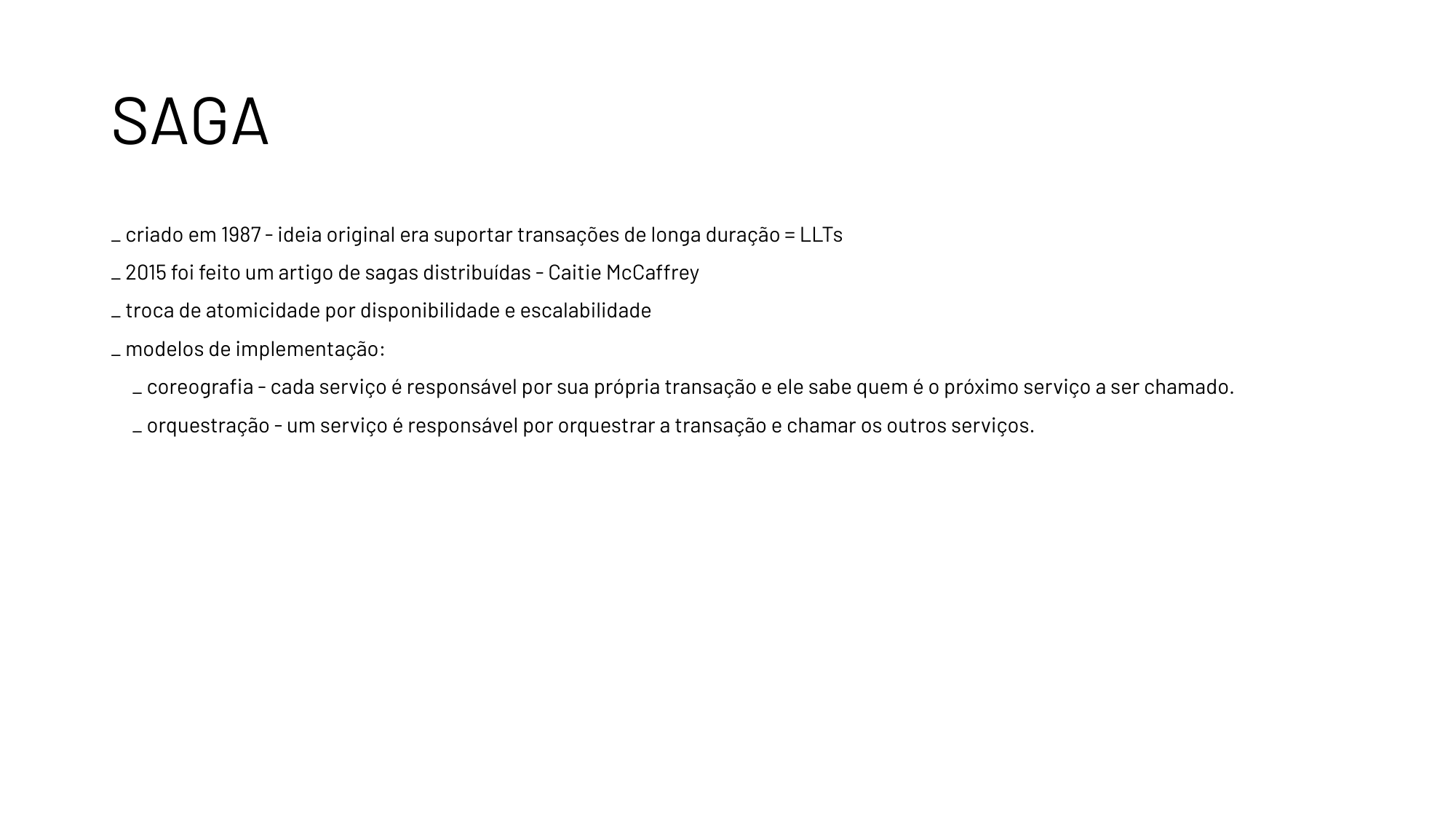

# SAGA
_ criado em 1987 - ideia original era suportar transações de longa duração = LLTs
_ 2015 foi feito um artigo de sagas distribuídas - Caitie McCaffrey
_ troca de atomicidade por disponibilidade e escalabilidade
_ modelos de implementação:
 _ coreografia - cada serviço é responsável por sua própria transação e ele sabe quem é o próximo serviço a ser chamado.
 _ orquestração - um serviço é responsável por orquestrar a transação e chamar os outros serviços.